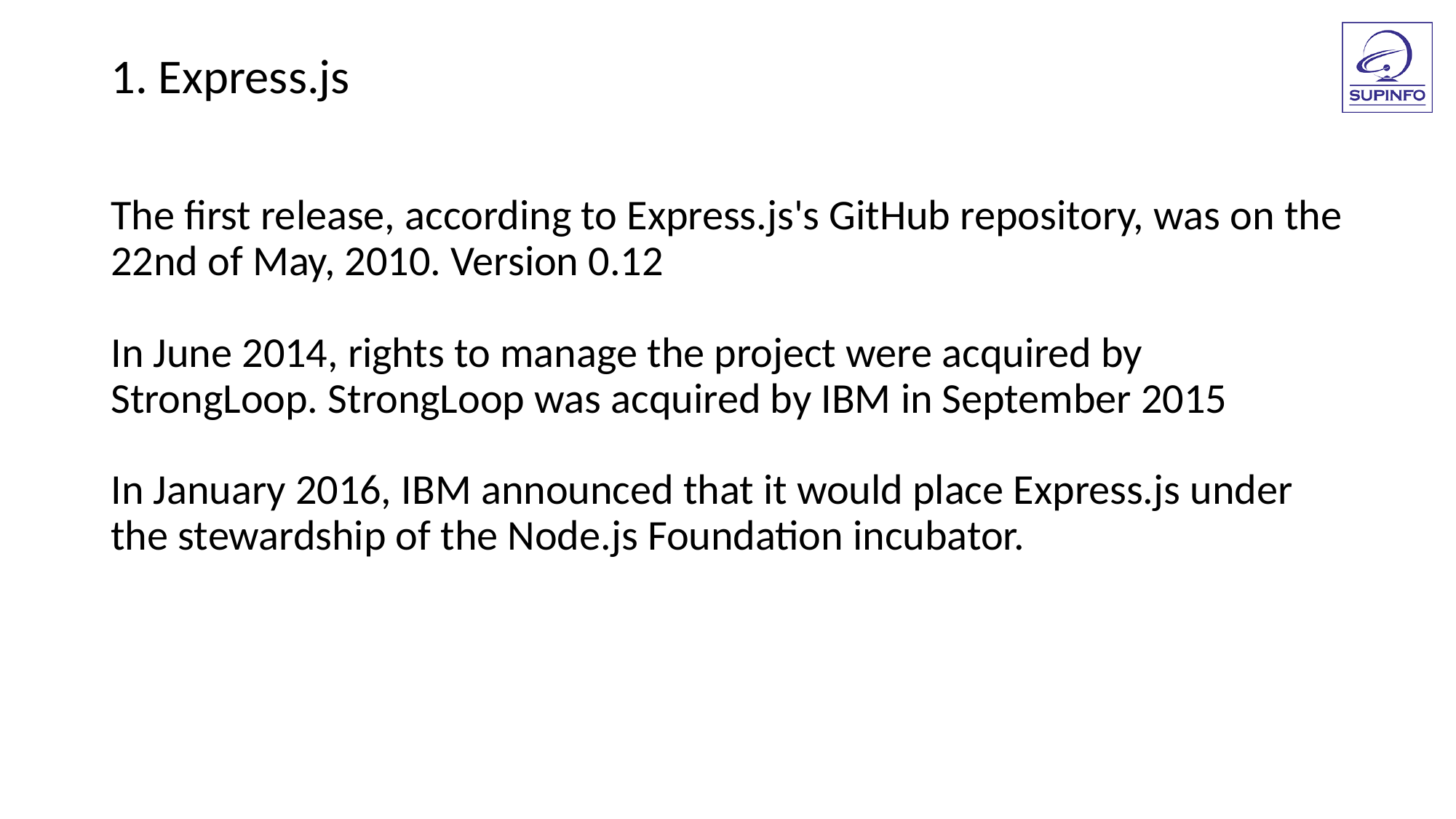

1. Express.js
The first release, according to Express.js's GitHub repository, was on the 22nd of May, 2010. Version 0.12

In June 2014, rights to manage the project were acquired by StrongLoop. StrongLoop was acquired by IBM in September 2015

In January 2016, IBM announced that it would place Express.js under the stewardship of the Node.js Foundation incubator.